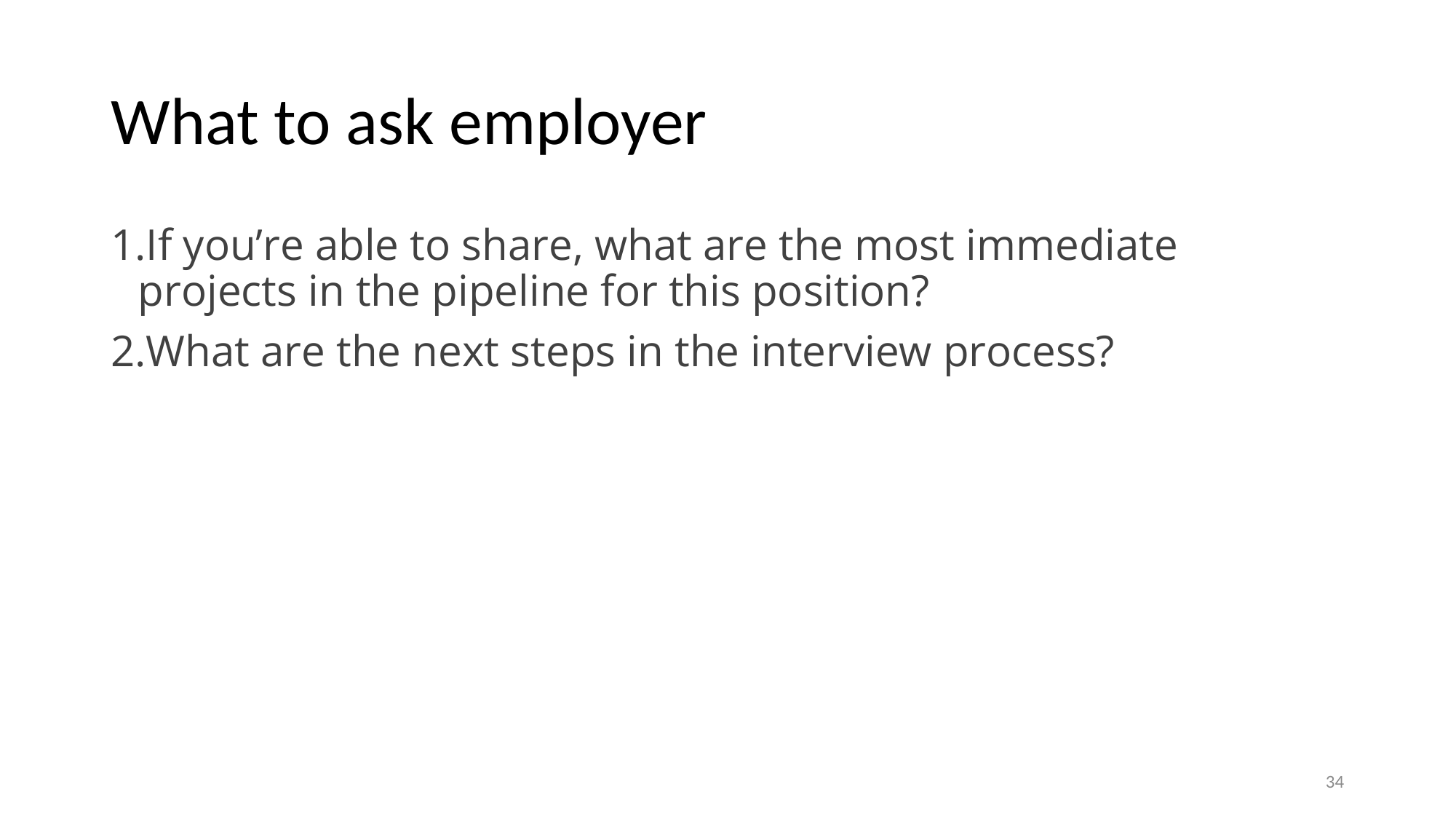

# What to ask employer
If you’re able to share, what are the most immediate projects in the pipeline for this position?
What are the next steps in the interview process?

34